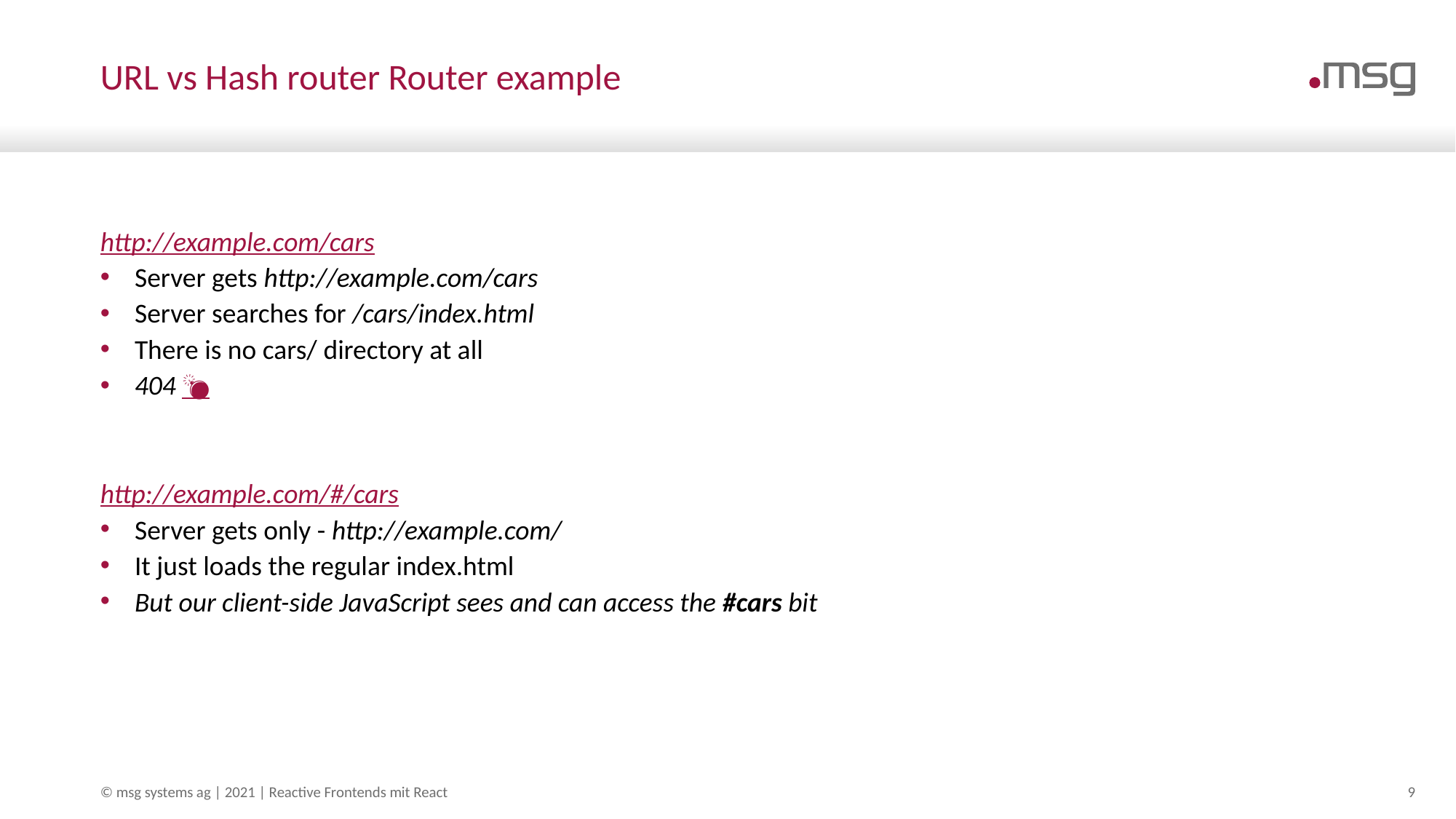

# URL vs Hash router Router example
http://example.com/cars
Server gets http://example.com/cars
Server searches for /cars/index.html
There is no cars/ directory at all
404 💣

http://example.com/#/cars
Server gets only - http://example.com/
It just loads the regular index.html
But our client-side JavaScript sees and can access the #cars bit

© msg systems ag | 2021 | Reactive Frontends mit React
9